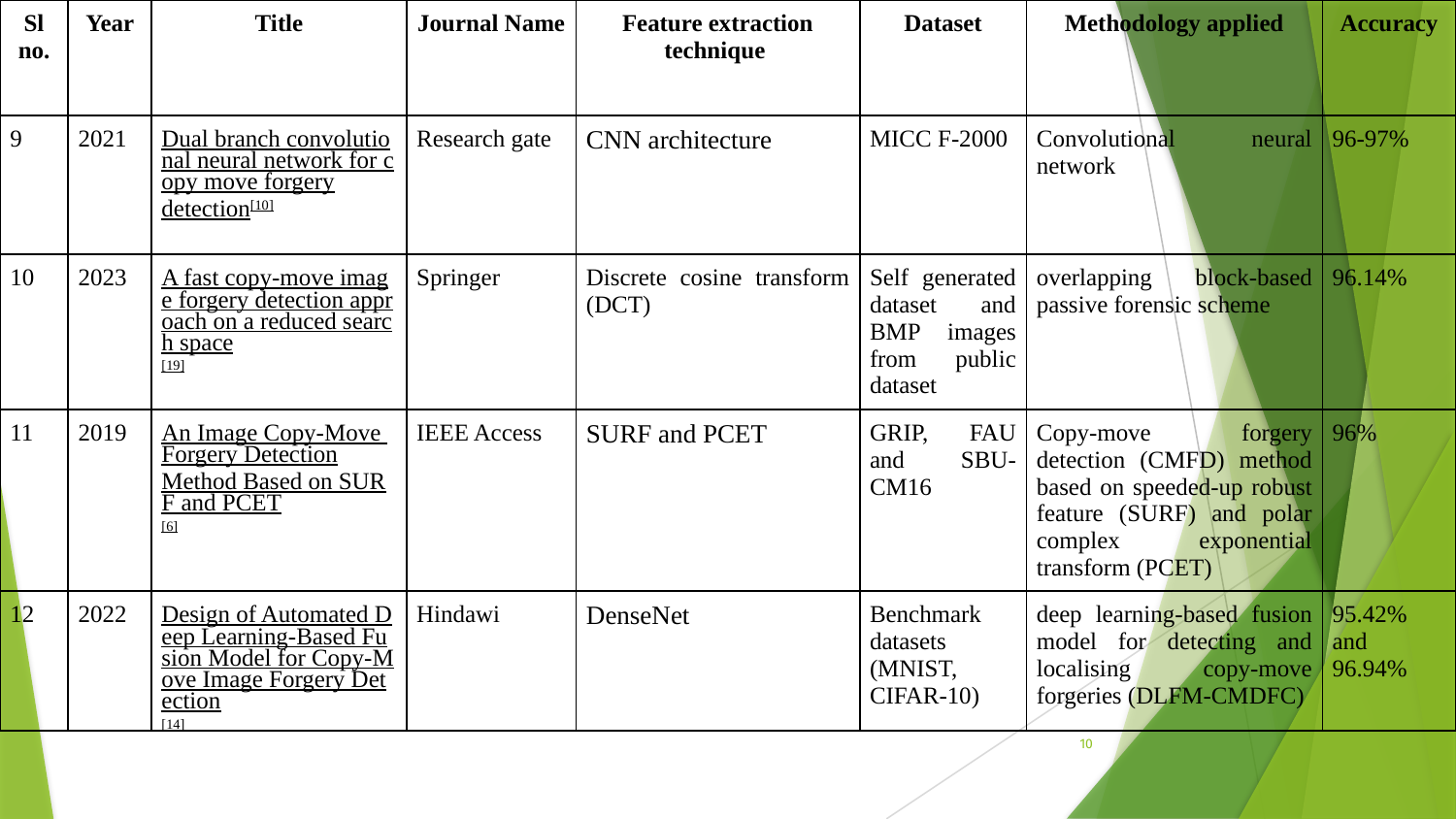

| Sl no. | Year | Title | Journal Name | Feature extraction technique | Dataset | Methodology applied | Accuracy |
| --- | --- | --- | --- | --- | --- | --- | --- |
| 9 | 2021 | Dual branch convolutional neural network for copy move forgery detection[10] | Research gate | CNN architecture | MICC F-2000 | Convolutional neural network | 96-97% |
| 10 | 2023 | A fast copy-move image forgery detection approach on a reduced search space[19] | Springer | Discrete cosine transform (DCT) | Self generated dataset and BMP images from public dataset | overlapping block-based passive forensic scheme | 96.14% |
| 11 | 2019 | An Image Copy-Move Forgery Detection Method Based on SURF and PCET[6] | IEEE Access | SURF and PCET | GRIP, FAU and SBU-CM16 | Copy-move forgery detection (CMFD) method based on speeded-up robust feature (SURF) and polar complex exponential transform (PCET) | 96% |
| 12 | 2022 | Design of Automated Deep Learning-Based Fusion Model for Copy-Move Image Forgery Detection[14] | Hindawi | DenseNet | Benchmark datasets (MNIST, CIFAR-10) | deep learning-based fusion model for detecting and localising copy-move forgeries (DLFM-CMDFC) | 95.42% and 96.94% |
10